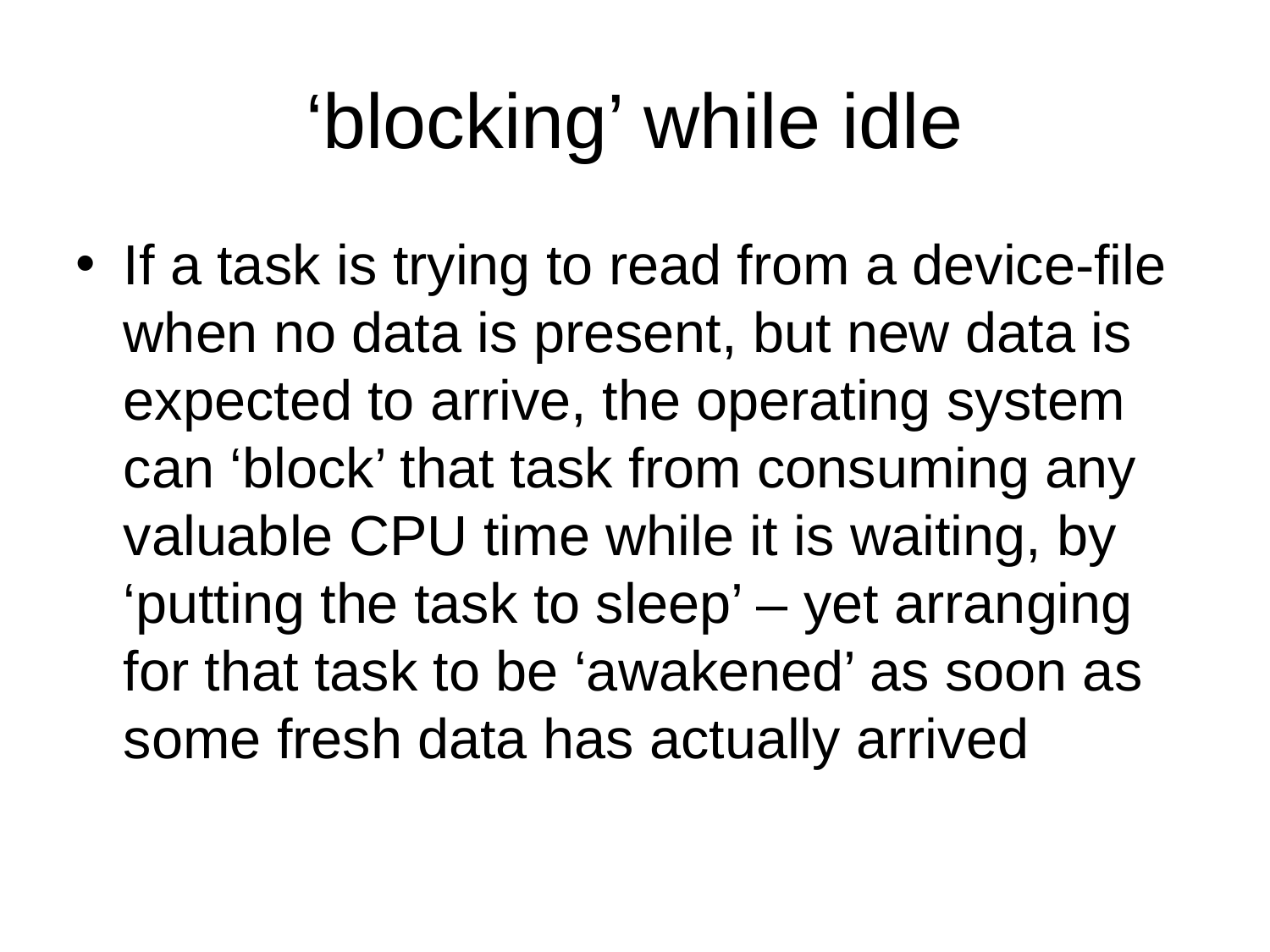

‘blocking’ while idle
If a task is trying to read from a device-file when no data is present, but new data is expected to arrive, the operating system can ‘block’ that task from consuming any valuable CPU time while it is waiting, by ‘putting the task to sleep’ – yet arranging for that task to be ‘awakened’ as soon as some fresh data has actually arrived